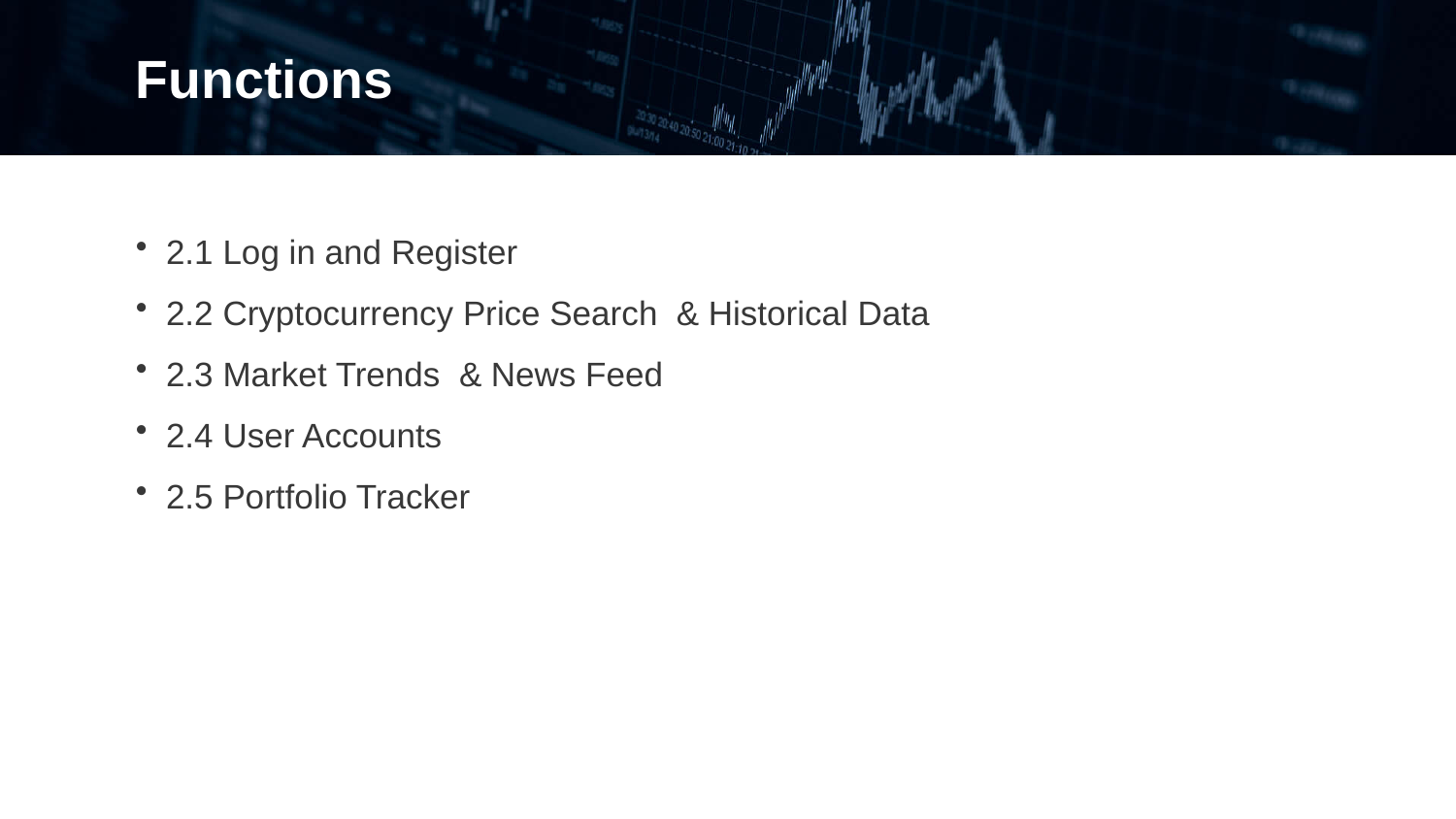

Functions
2.1 Log in and Register
2.2 Cryptocurrency Price Search  & Historical Data
2.3 Market Trends  & News Feed
2.4 User Accounts
2.5 Portfolio Tracker